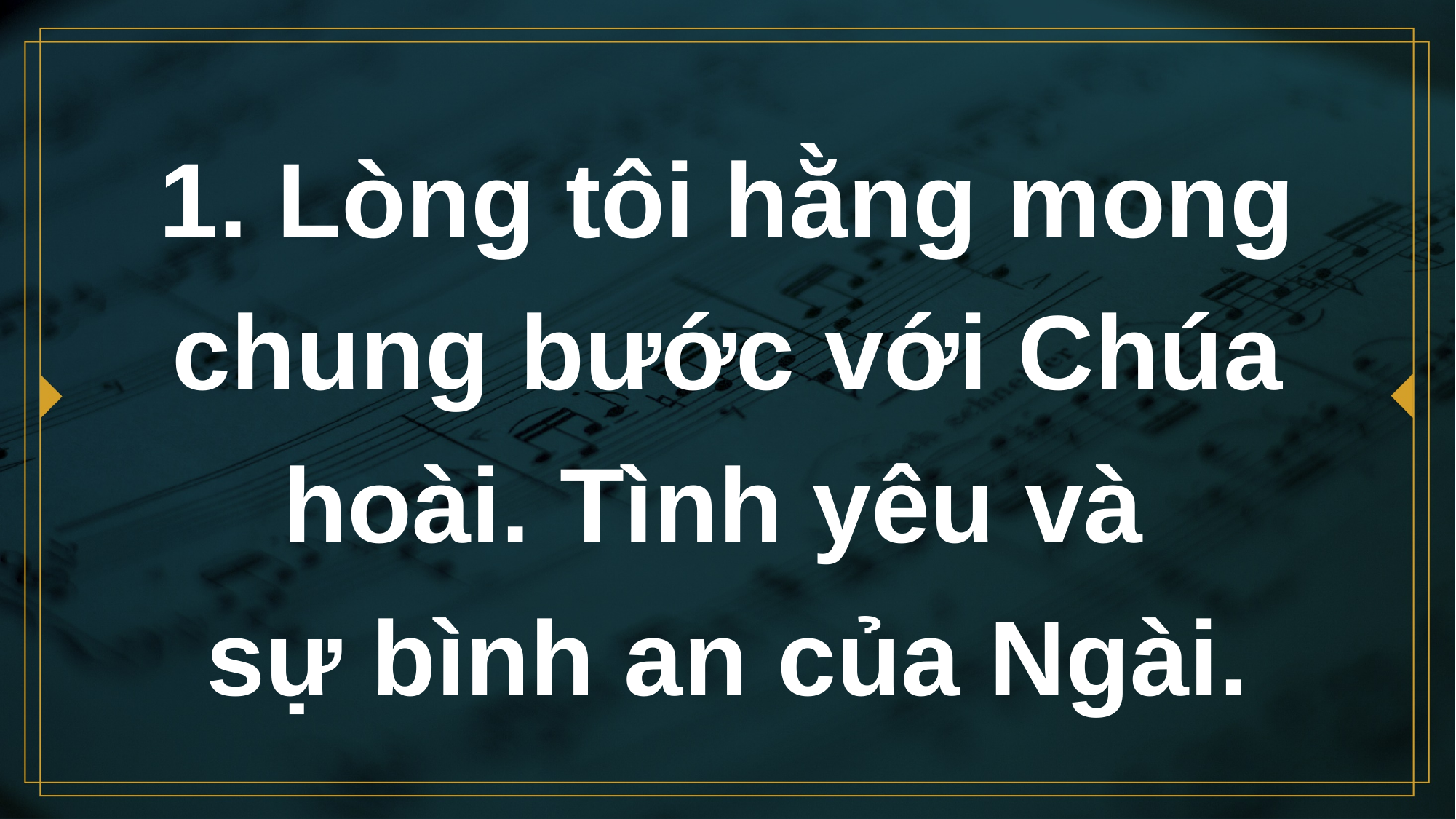

# 1. Lòng tôi hằng mong chung bước với Chúa hoài. Tình yêu và sự bình an của Ngài.